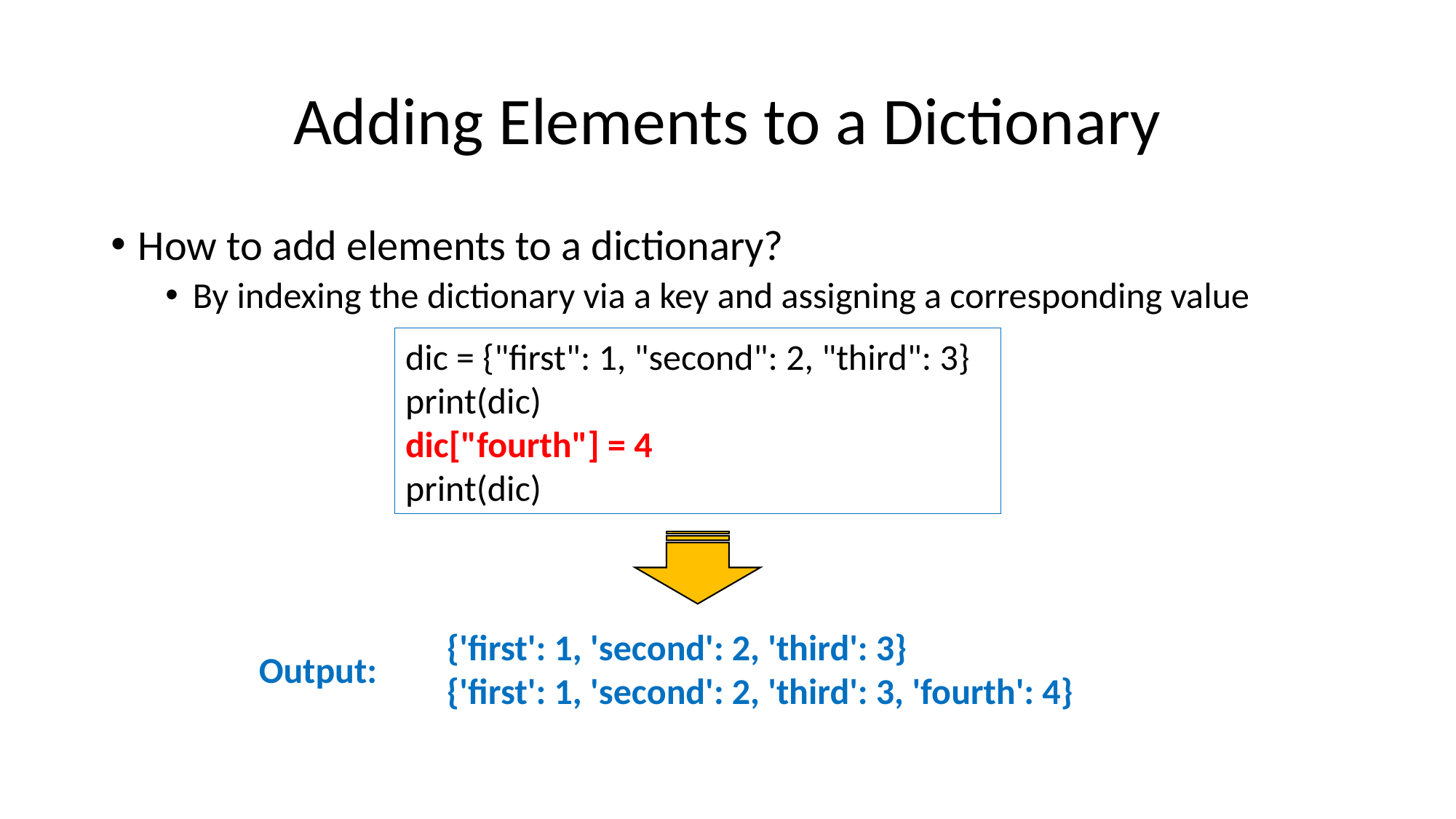

# Adding Elements to a Dictionary
How to add elements to a dictionary?
By indexing the dictionary via a key and assigning a corresponding value

dic = {"first": 1, "second": 2, "third": 3}
print(dic)
dic["fourth"] = 4
print(dic)

{'first': 1, 'second': 2, 'third': 3}
{'first': 1, 'second': 2, 'third': 3, 'fourth': 4}
Output: